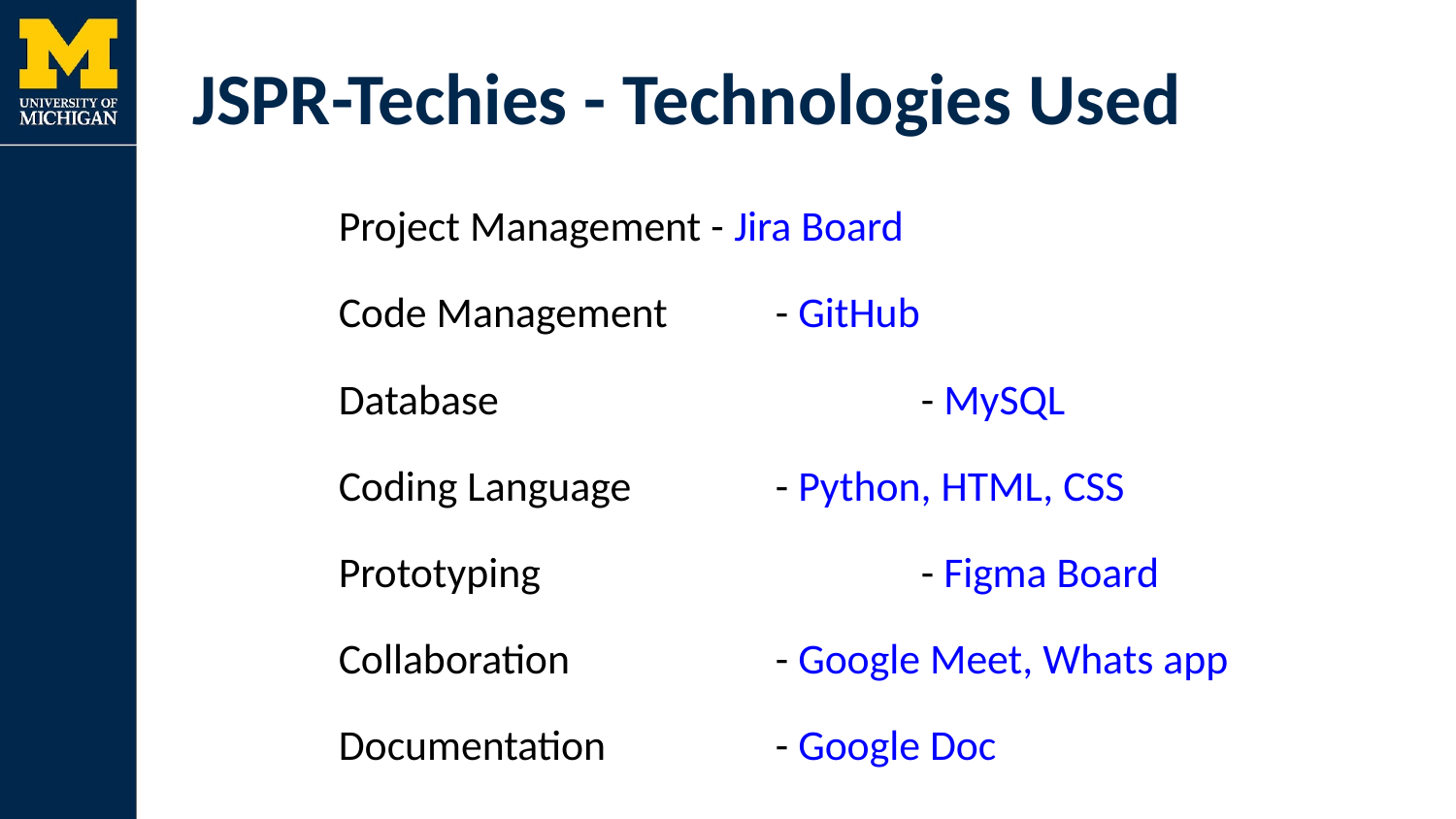

# JSPR-Techies - Technologies Used
Project Management - Jira Board
Code Management	- GitHub
Database			- MySQL
Coding Language 	- Python, HTML, CSS
Prototyping			- Figma Board
Collaboration		- Google Meet, Whats app
Documentation		- Google Doc